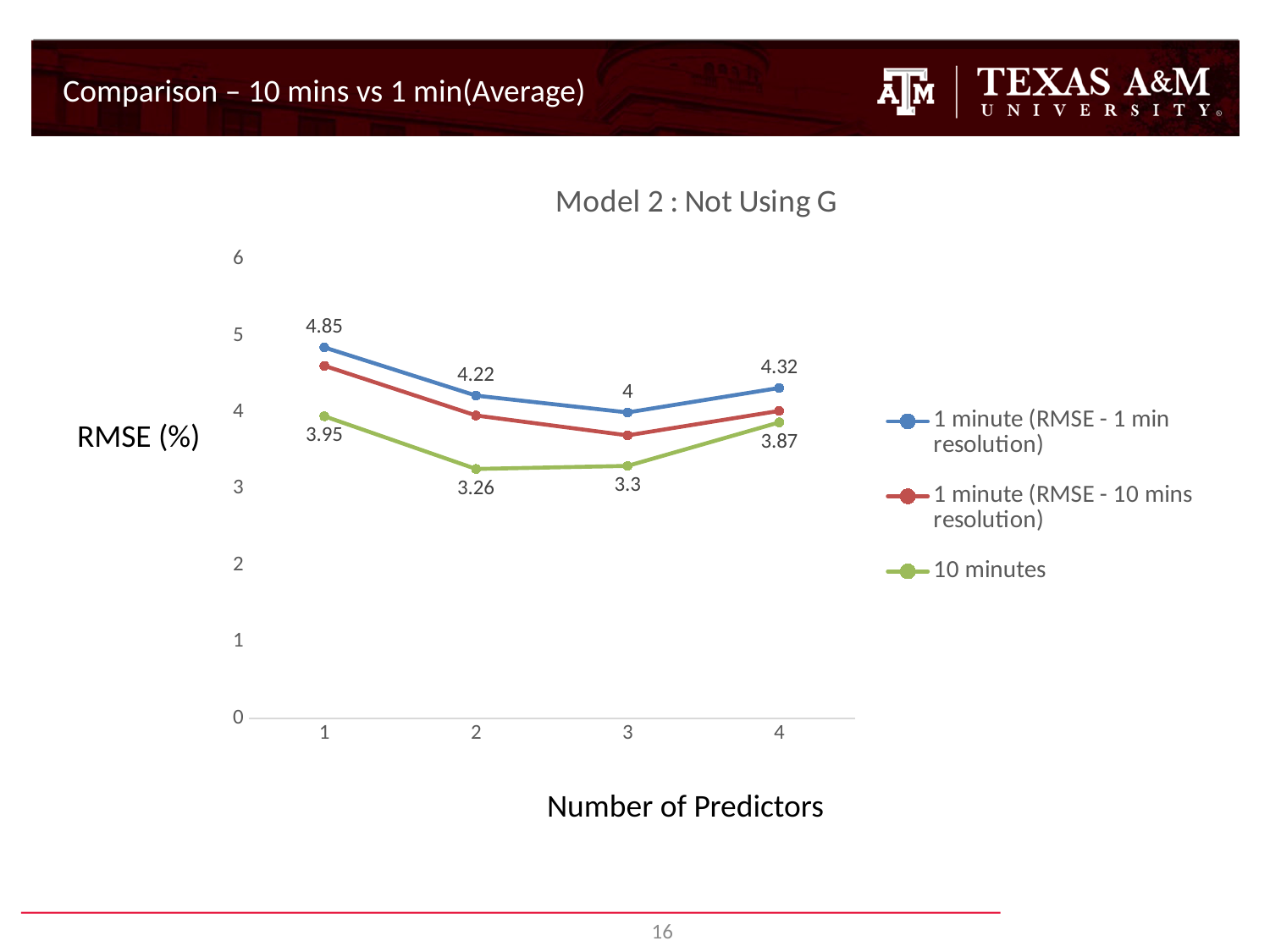

Comparison – 10 mins vs 1 min(Average)

### Chart: Model 2 : Not Using G

| Category | 1 minute (RMSE - 1 min resolution) | 1 minute (RMSE - 10 mins resolution) | 10 minutes |
|---|---|---|---|
RMSE (%)
Number of Predictors
16